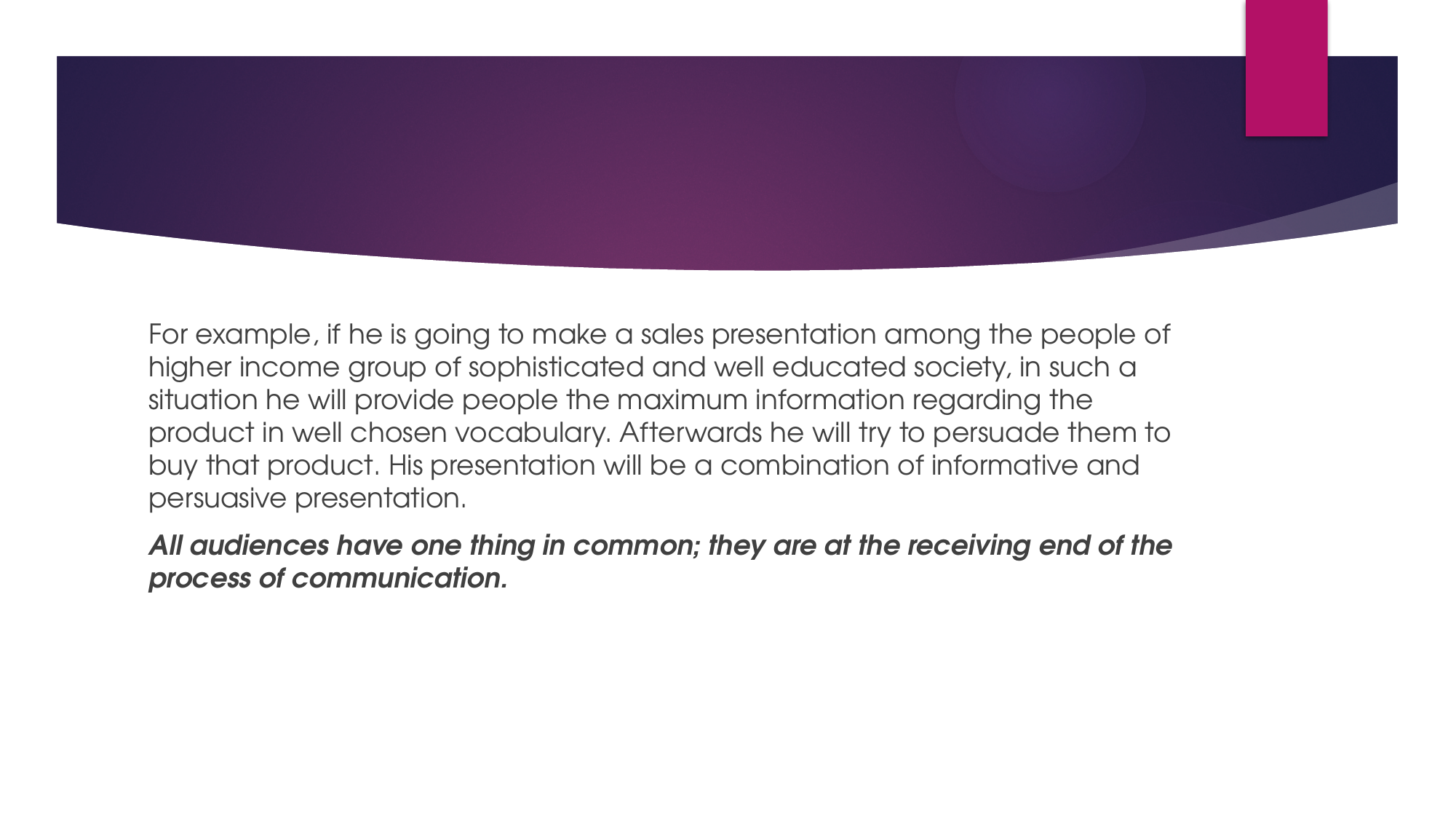

#
For example, if he is going to make a sales presentation among the people of higher income group of sophisticated and well educated society, in such a situation he will provide people the maximum information regarding the product in well chosen vocabulary. Afterwards he will try to persuade them to buy that product. His presentation will be a combination of informative and persuasive presentation.
All audiences have one thing in common; they are at the receiving end of the process of communication.